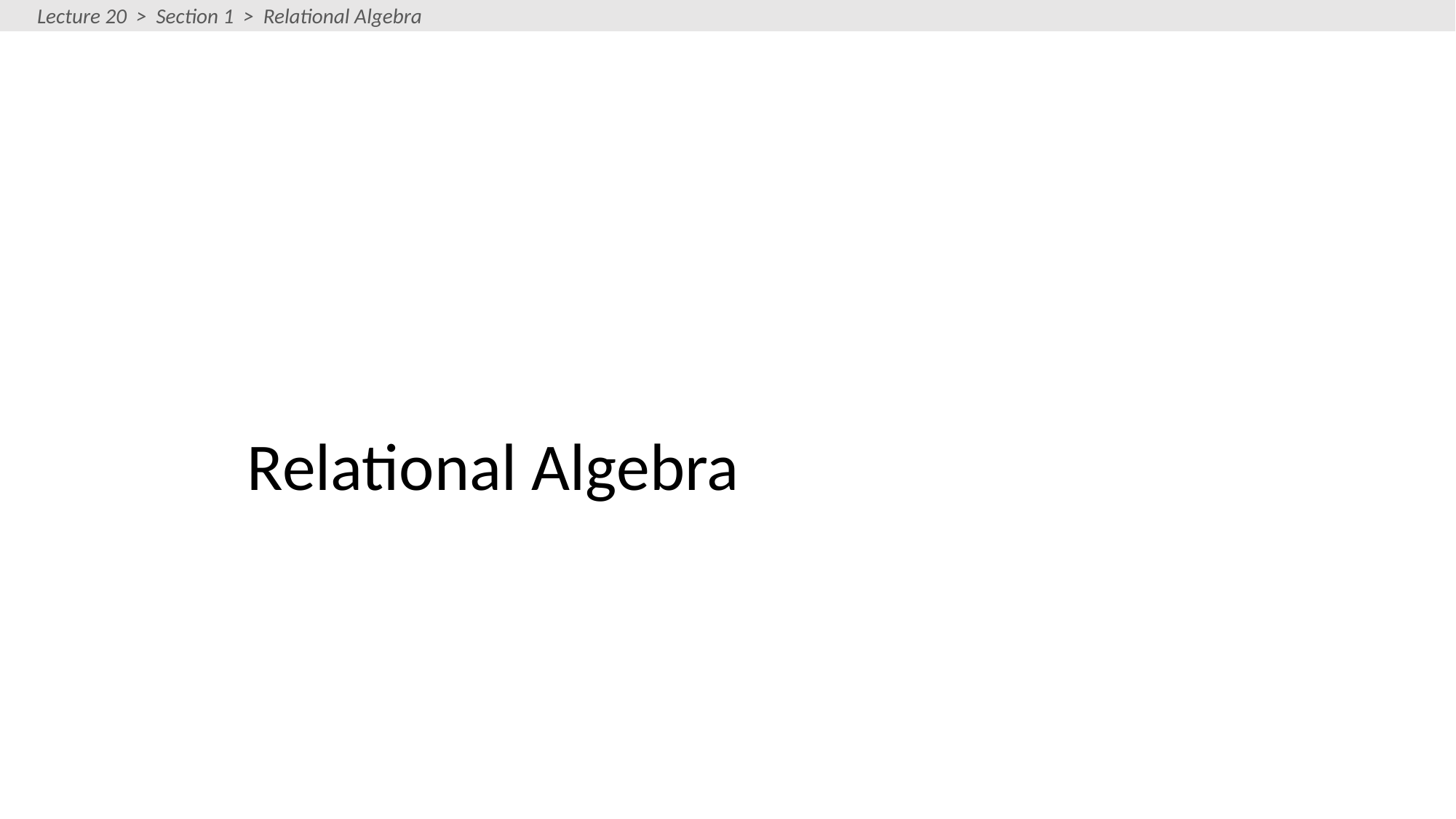

Lecture 20  >  Section 1  >  Relational Algebra
# Relational Algebra